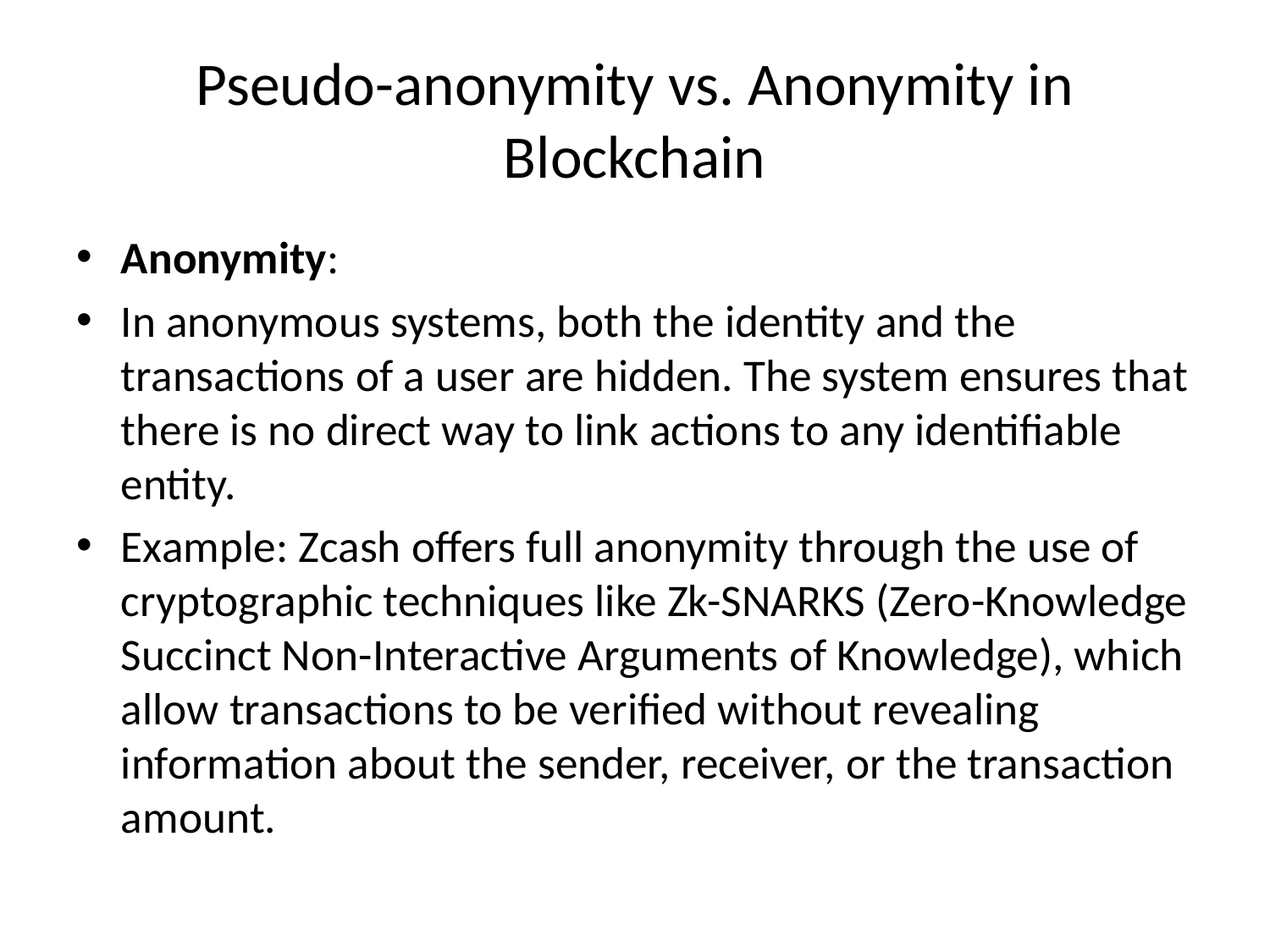

# Pseudo-anonymity vs. Anonymity in Blockchain
Anonymity:
In anonymous systems, both the identity and the transactions of a user are hidden. The system ensures that there is no direct way to link actions to any identifiable entity.
Example: Zcash offers full anonymity through the use of cryptographic techniques like Zk-SNARKS (Zero-Knowledge Succinct Non-Interactive Arguments of Knowledge), which allow transactions to be verified without revealing information about the sender, receiver, or the transaction amount.